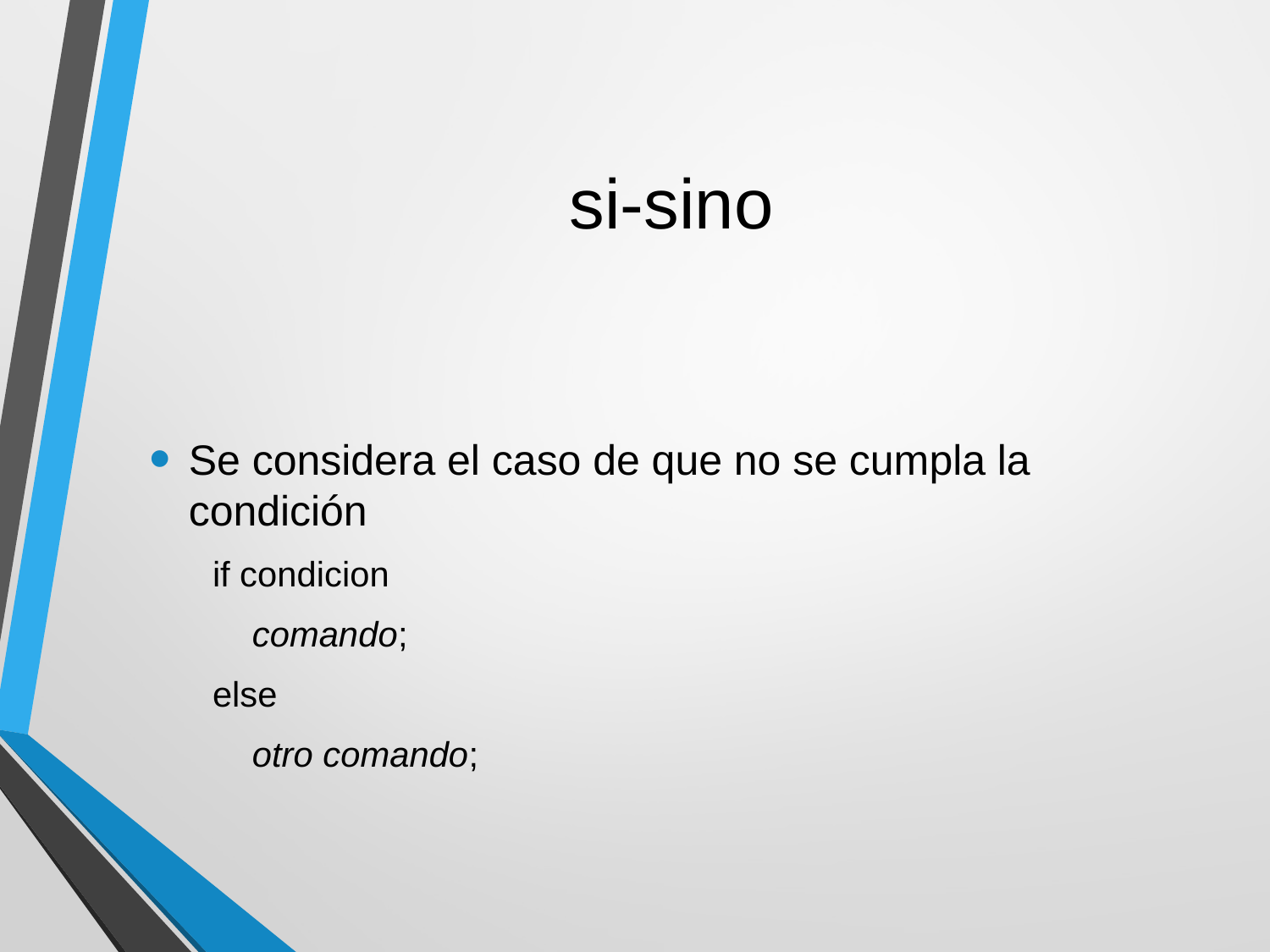

# si-sino
Se considera el caso de que no se cumpla la condición
if condicion
	comando;
else
	otro comando;